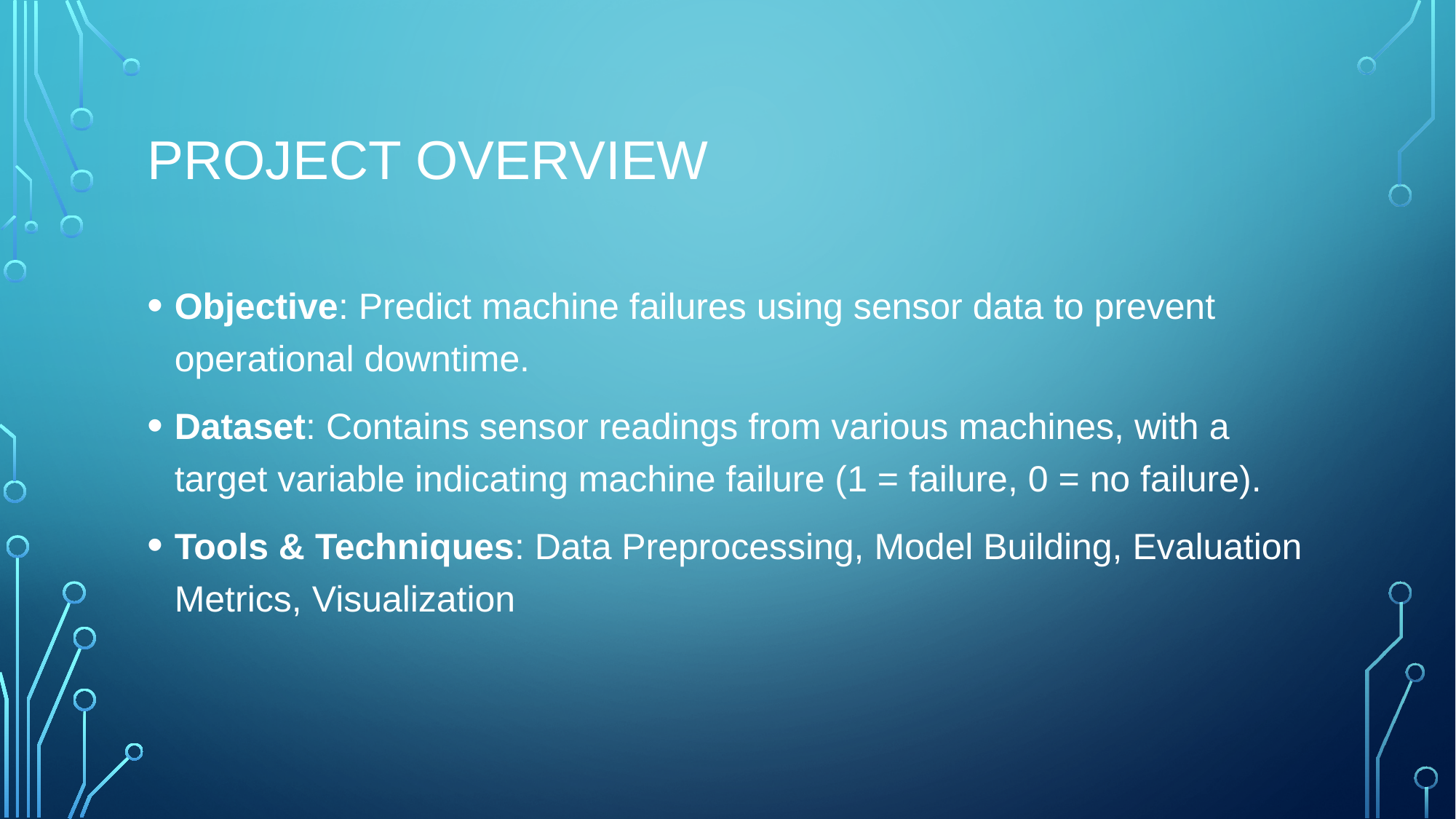

# Project Overview
Objective: Predict machine failures using sensor data to prevent operational downtime.
Dataset: Contains sensor readings from various machines, with a target variable indicating machine failure (1 = failure, 0 = no failure).
Tools & Techniques: Data Preprocessing, Model Building, Evaluation Metrics, Visualization